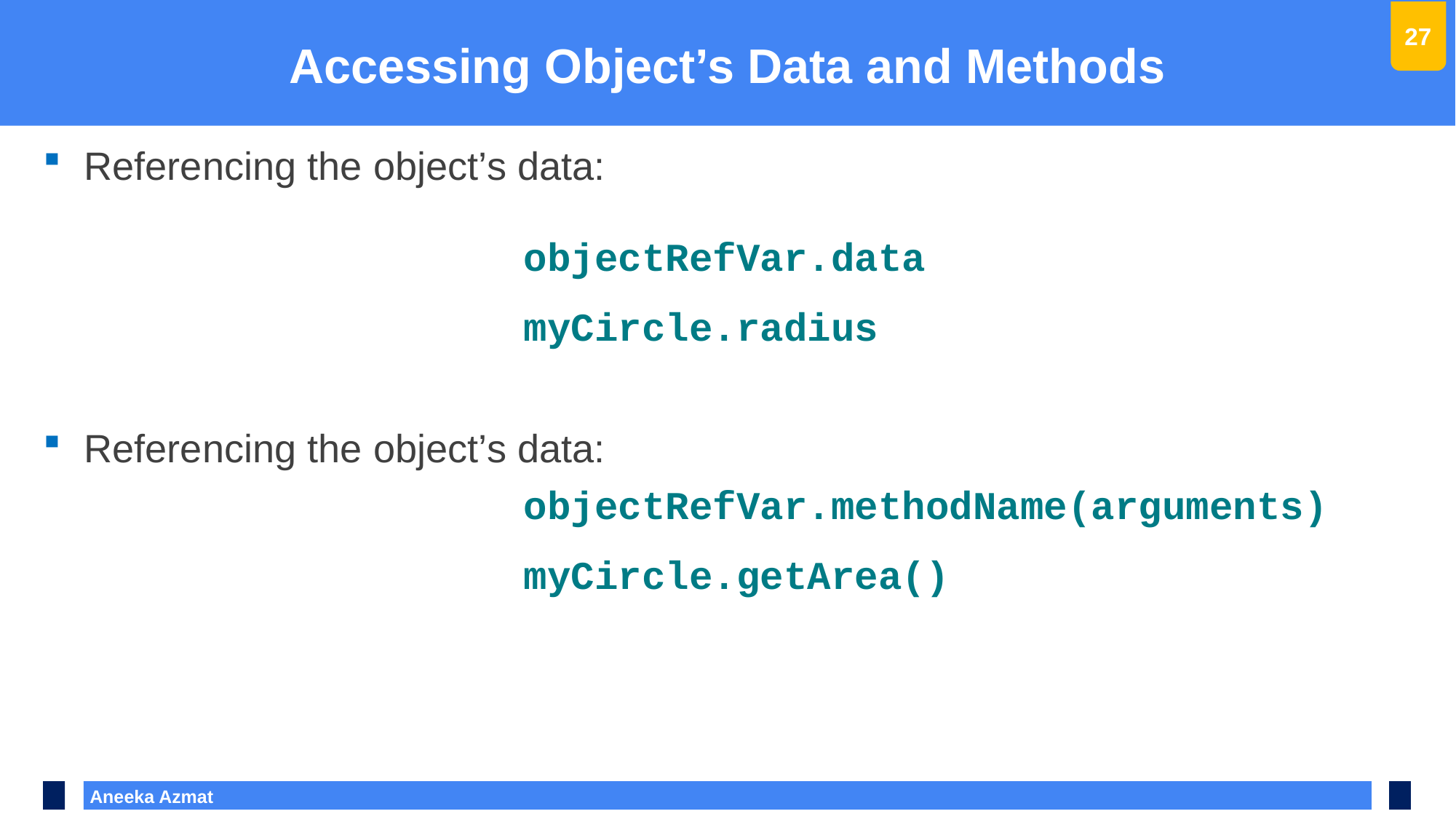

#
Accessing Object’s Data and Methods

27
Referencing the object’s data:

Referencing the object’s data:

objectRefVar.data
myCircle.radius
objectRefVar.methodName(arguments)
myCircle.getArea()
 Aneeka Azmat